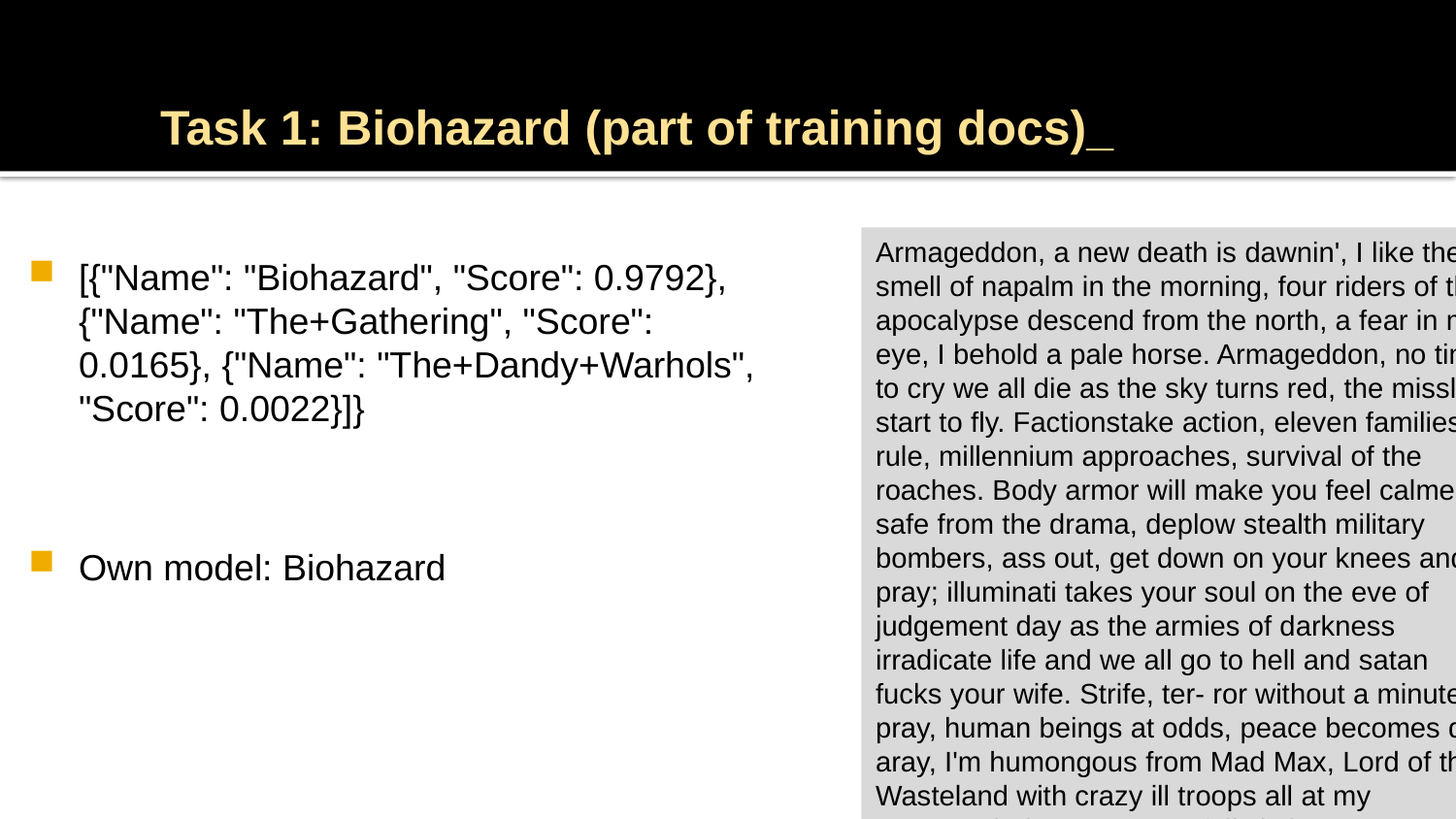

# Task 1: Biohazard (part of training docs)_
Armageddon, a new death is dawnin', I like the smell of napalm in the morning, four riders of the apocalypse descend from the north, a fear in my eye, I behold a pale horse. Armageddon, no time to cry we all die as the sky turns red, the missles start to fly. Factionstake action, eleven families rule, millennium approaches, survival of the roaches. Body armor will make you feel calmer or safe from the drama, deplow stealth military bombers, ass out, get down on your knees and pray; illuminati takes your soul on the eve of judgement day as the armies of darkness irradicate life and we all go to hell and satan fucks your wife. Strife, ter- ror without a minute to pray, human beings at odds, peace becomes dis- aray, I'm humongous from Mad Max, Lord of the Wasteland with crazy ill troops all at my command, don't you ever fall victim to my master plan, I'm the dealer of death and here's your motherfuckin' hand.
[{"Name": "Biohazard", "Score": 0.9792}, {"Name": "The+Gathering", "Score": 0.0165}, {"Name": "The+Dandy+Warhols", "Score": 0.0022}]}

Own model: Biohazard